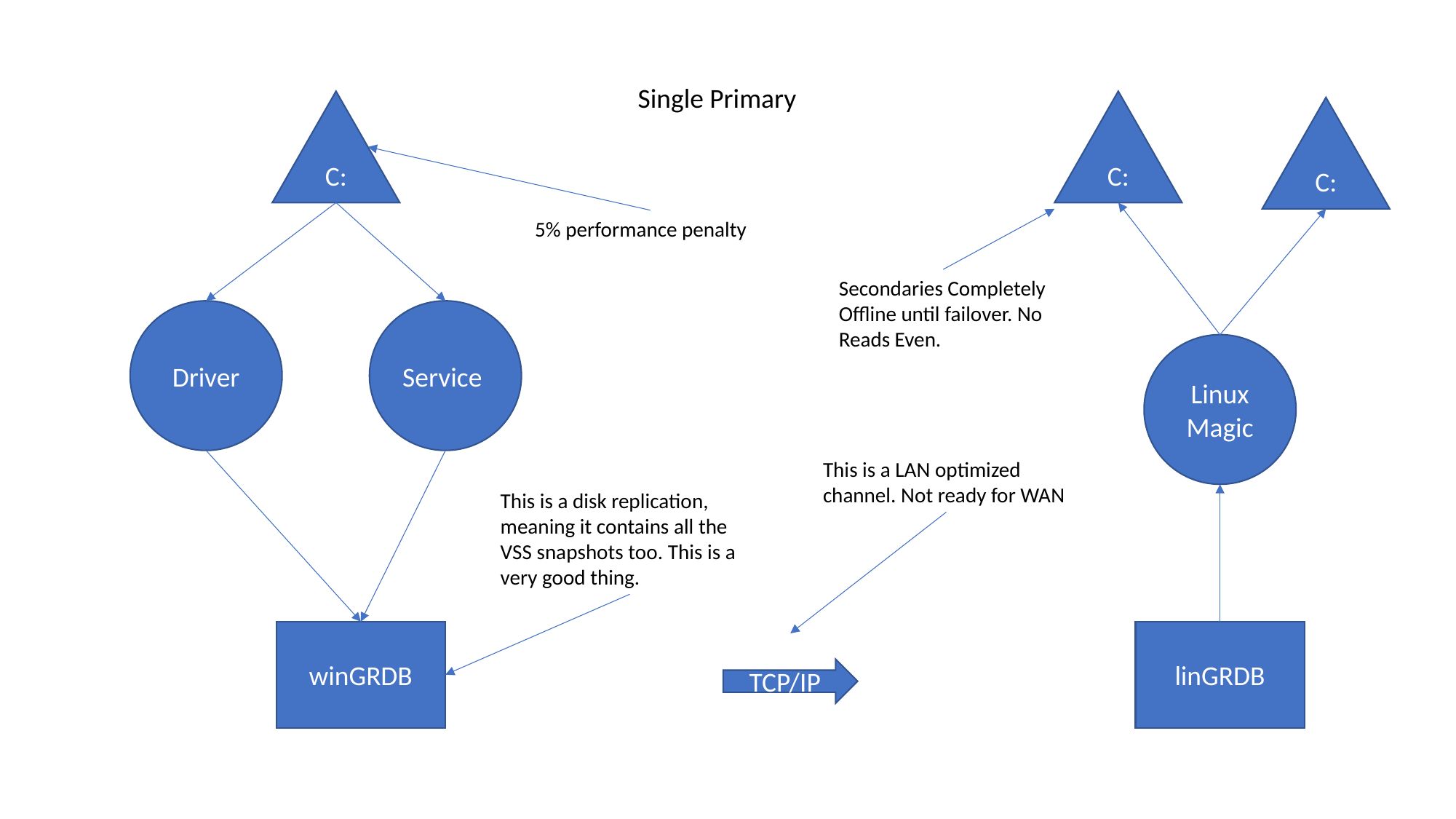

Single Primary
C:
C:
C:
5% performance penalty
Secondaries Completely
Offline until failover. No Reads Even.
Driver
Service
Linux Magic
This is a LAN optimized channel. Not ready for WAN
This is a disk replication, meaning it contains all the VSS snapshots too. This is a very good thing.
linGRDB
winGRDB
TCP/IP